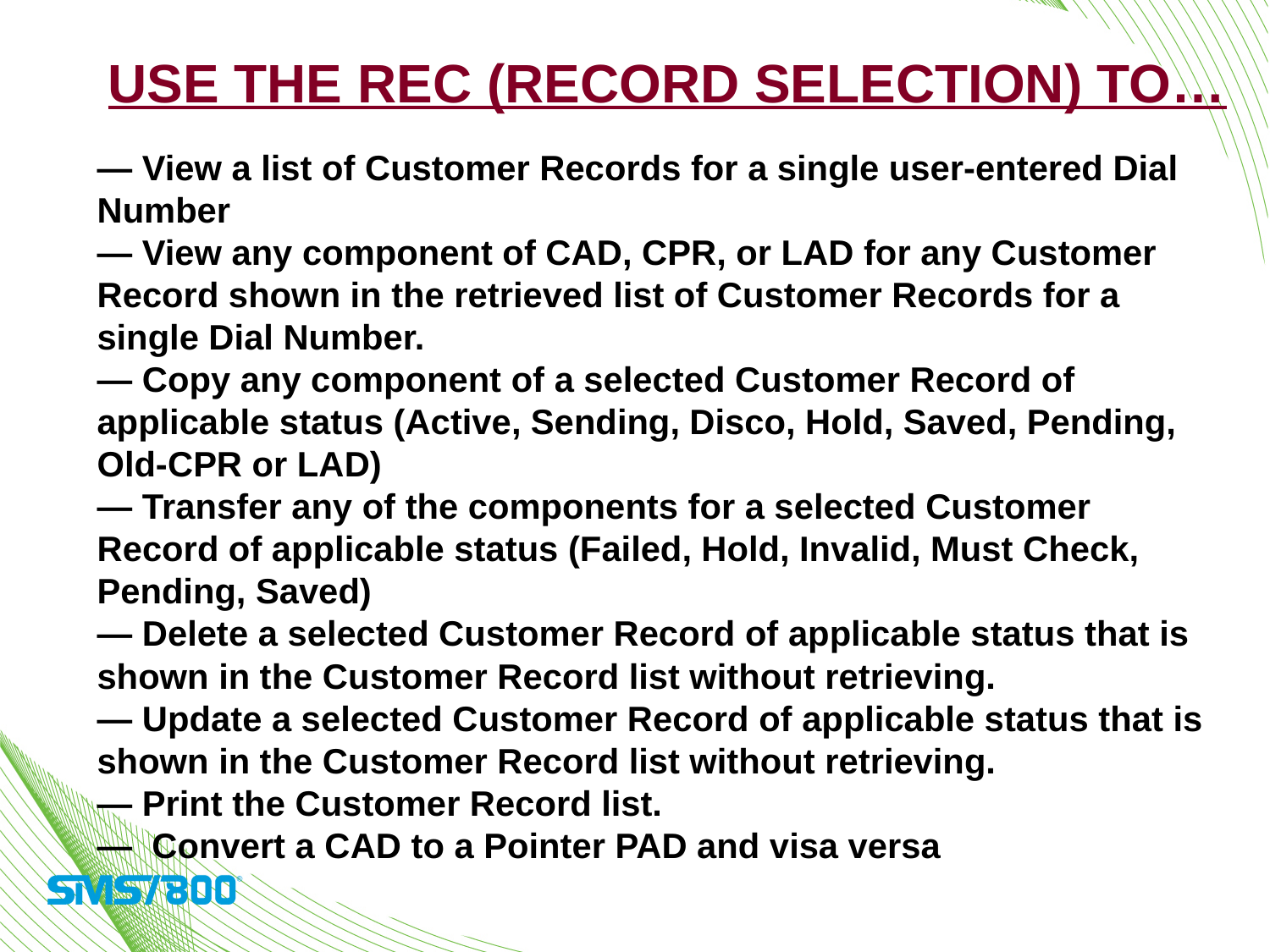

Use the REC (Record Selection) to…
— View a list of Customer Records for a single user-entered Dial Number
— View any component of CAD, CPR, or LAD for any Customer Record shown in the retrieved list of Customer Records for a single Dial Number.
— Copy any component of a selected Customer Record of applicable status (Active, Sending, Disco, Hold, Saved, Pending, Old-CPR or LAD)
— Transfer any of the components for a selected Customer Record of applicable status (Failed, Hold, Invalid, Must Check, Pending, Saved)
— Delete a selected Customer Record of applicable status that is shown in the Customer Record list without retrieving.
— Update a selected Customer Record of applicable status that is shown in the Customer Record list without retrieving.
— Print the Customer Record list.
—  Convert a CAD to a Pointer PAD and visa versa